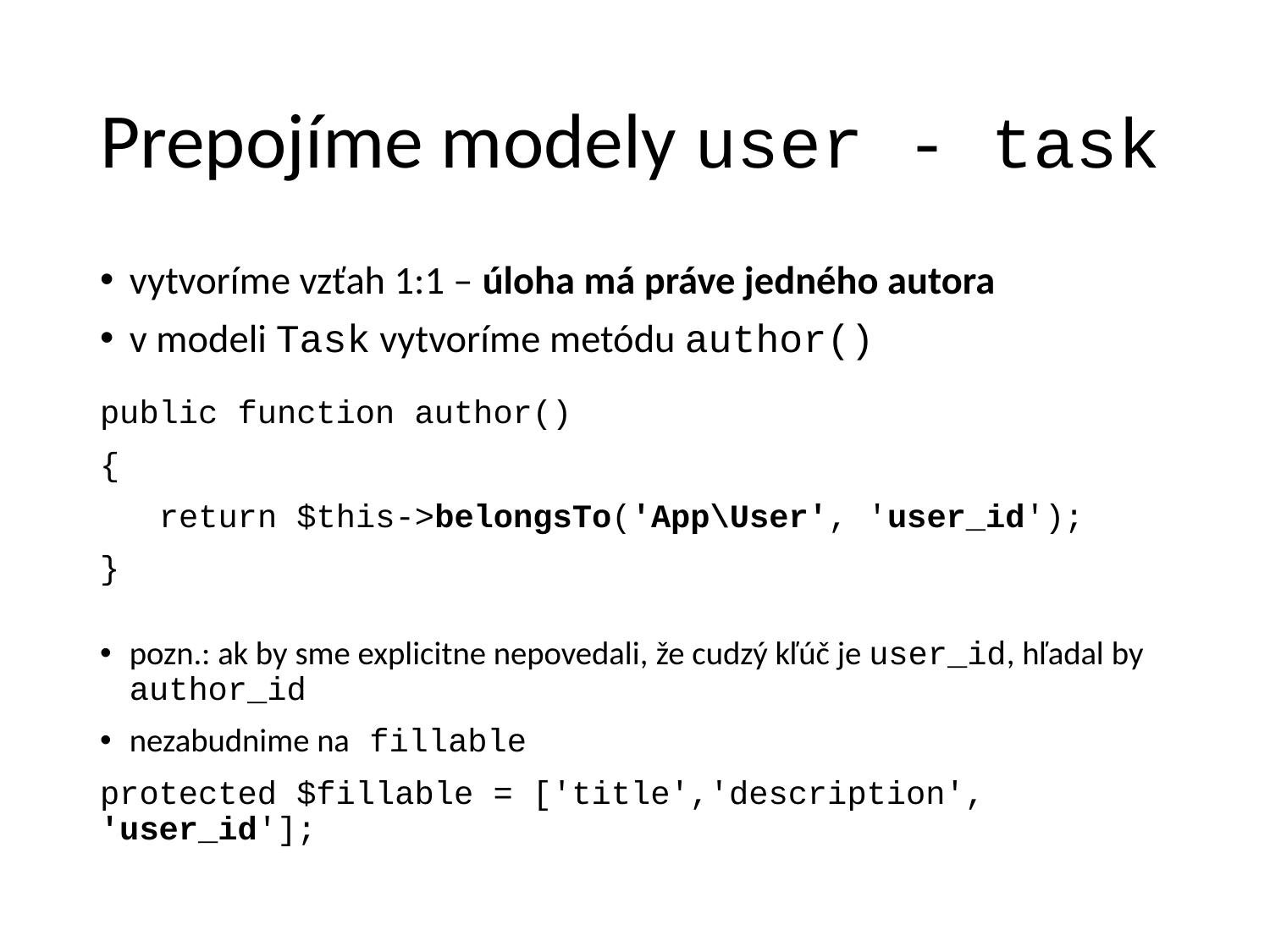

# Prepojíme modely user - task
vytvoríme vzťah 1:1 – úloha má práve jedného autora
v modeli Task vytvoríme metódu author()

public function author()
{
   return $this->belongsTo('App\User', 'user_id');
}

pozn.: ak by sme explicitne nepovedali, že cudzý kľúč je user_id, hľadal by author_id
nezabudnime na fillable
protected $fillable = ['title','description', 'user_id'];